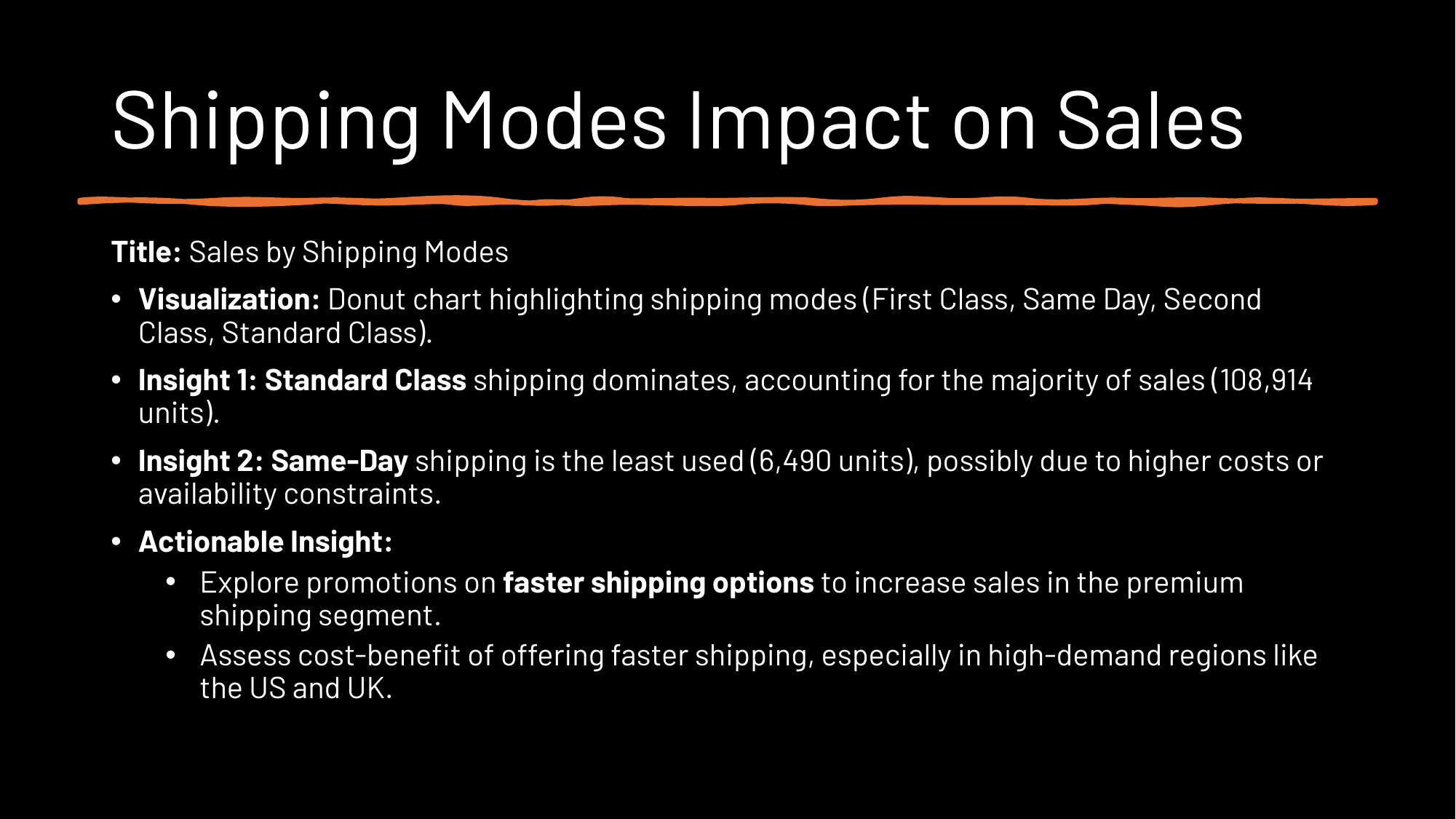

# Shipping Modes Impact on Sales

Title: Sales by Shipping Modes
Visualization: Donut chart highlighting shipping modes (First Class, Same Day, Second Class, Standard Class).
Insight 1: Standard Class shipping dominates, accounting for the majority of sales (108,914 units).
Insight 2: Same-Day shipping is the least used (6,490 units), possibly due to higher costs or availability constraints.
Actionable Insight:
Explore promotions on faster shipping options to increase sales in the premium shipping segment.
Assess cost-benefit of offering faster shipping, especially in high-demand regions like the US and UK.